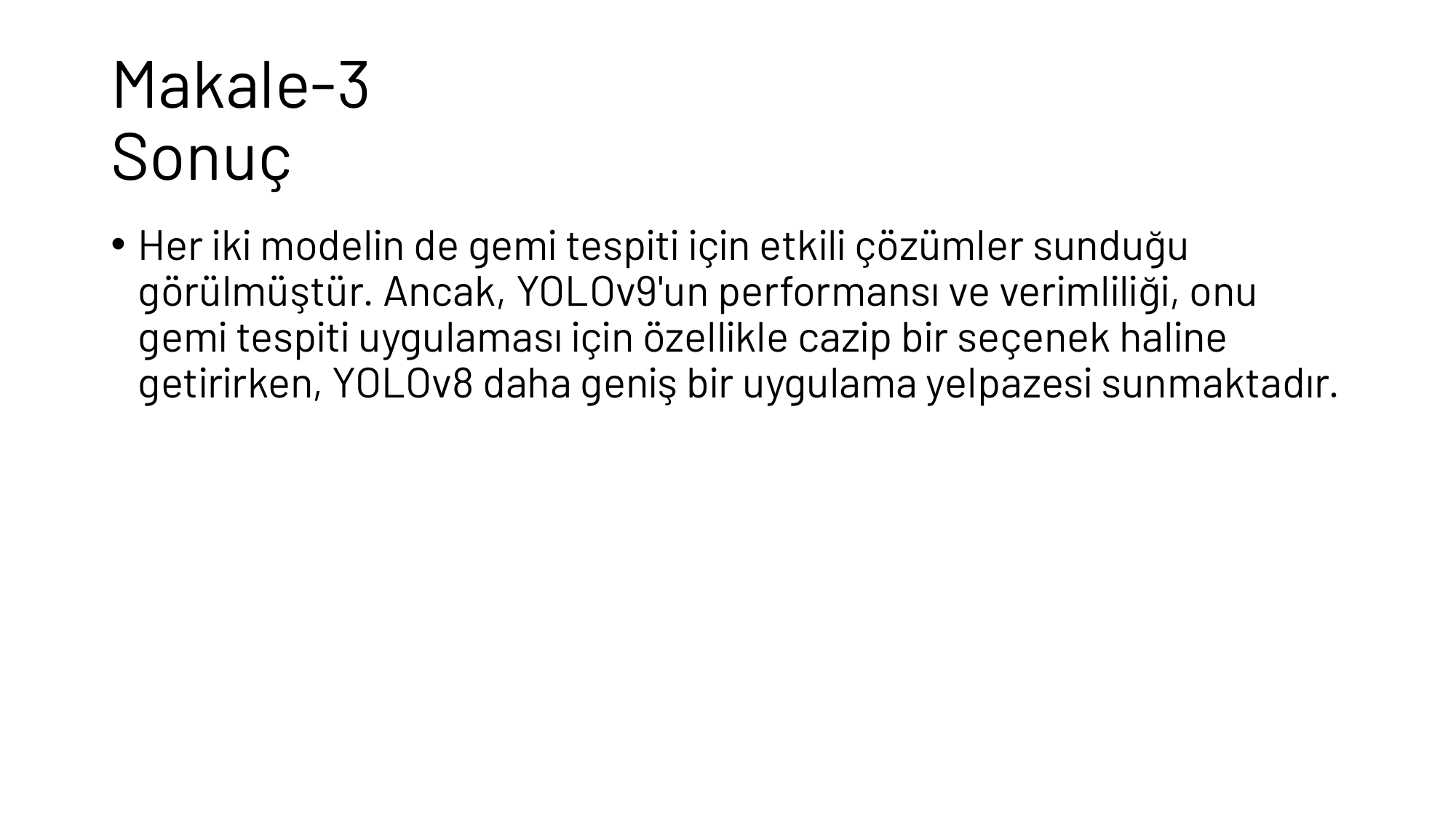

# Makale-3 Sonuç
Her iki modelin de gemi tespiti için etkili çözümler sunduğu görülmüştür. Ancak, YOLOv9'un performansı ve verimliliği, onu gemi tespiti uygulaması için özellikle cazip bir seçenek haline getirirken, YOLOv8 daha geniş bir uygulama yelpazesi sunmaktadır.